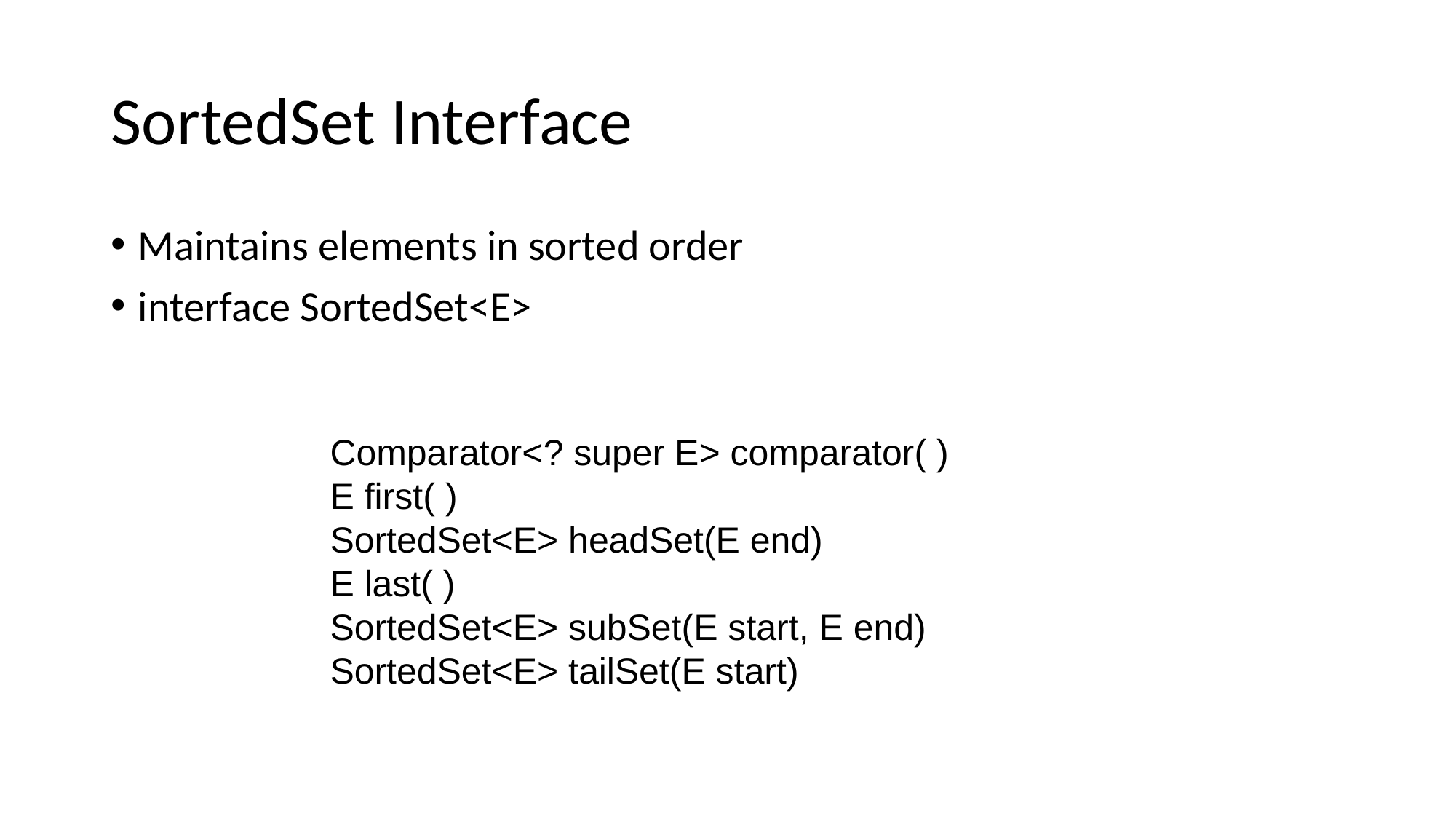

# SortedSet Interface
Maintains elements in sorted order
interface SortedSet<E>
Comparator<? super E> comparator( )
E first( )
SortedSet<E> headSet(E end)
E last( )
SortedSet<E> subSet(E start, E end)
SortedSet<E> tailSet(E start)